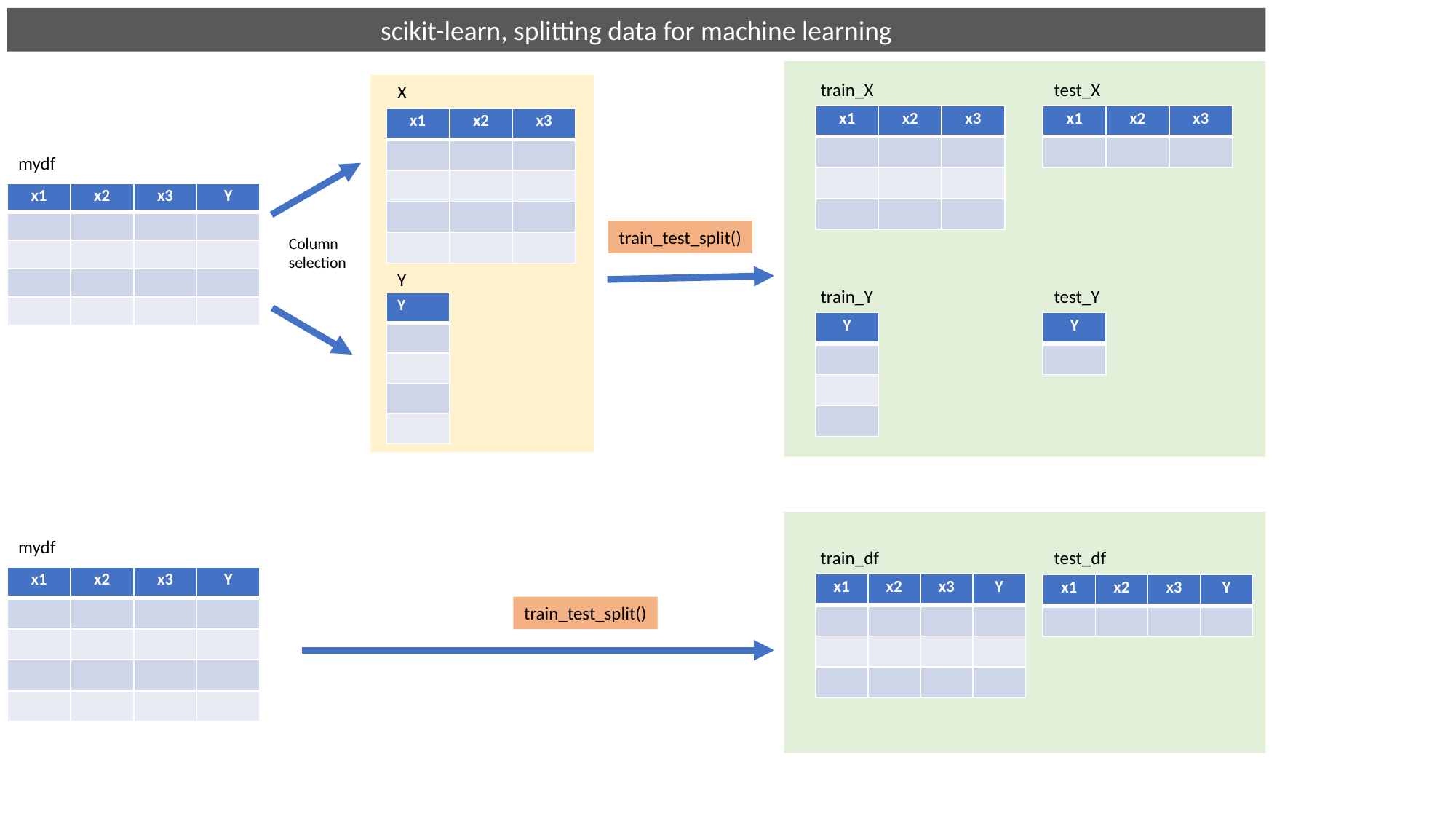

scikit-learn, splitting data for machine learning

train_X
test_X

X
| x1 | x2 | x3 |
| --- | --- | --- |
|  |  |  |
|  |  |  |
|  |  |  |
| x1 | x2 | x3 |
| --- | --- | --- |
|  |  |  |
| x1 | x2 | x3 |
| --- | --- | --- |
|  |  |  |
|  |  |  |
|  |  |  |
|  |  |  |
mydf
| x1 | x2 | x3 | Y |
| --- | --- | --- | --- |
|  |  |  |  |
|  |  |  |  |
|  |  |  |  |
|  |  |  |  |
train_test_split()
Column selection
Y
train_Y
test_Y
| Y |
| --- |
|  |
|  |
|  |
|  |
| Y |
| --- |
|  |
|  |
|  |
| Y |
| --- |
|  |

mydf
train_df
test_df
| x1 | x2 | x3 | Y |
| --- | --- | --- | --- |
|  |  |  |  |
|  |  |  |  |
|  |  |  |  |
|  |  |  |  |
| x1 | x2 | x3 | Y |
| --- | --- | --- | --- |
|  |  |  |  |
|  |  |  |  |
|  |  |  |  |
| x1 | x2 | x3 | Y |
| --- | --- | --- | --- |
|  |  |  |  |
train_test_split()